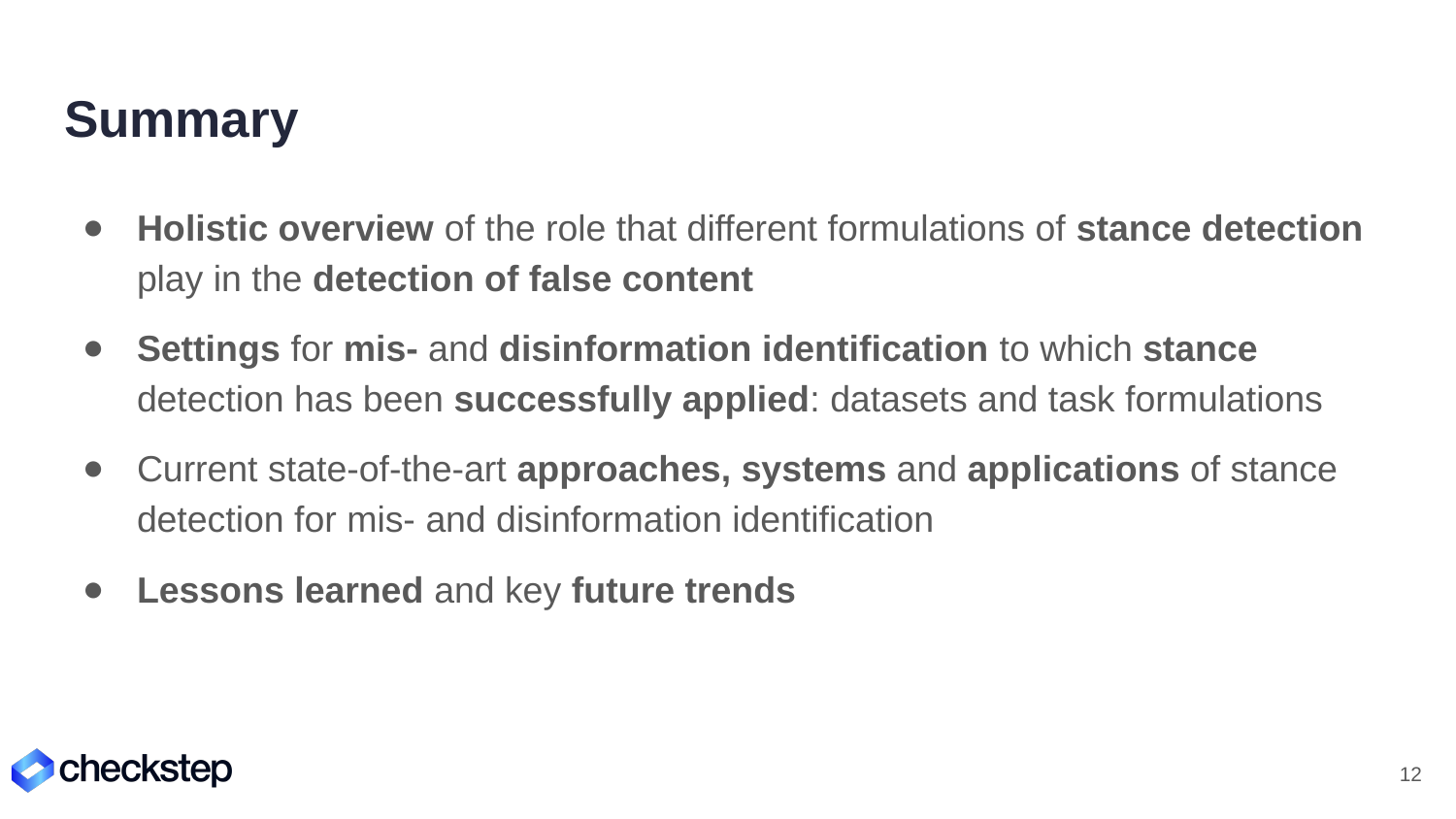

# Summary
Holistic overview of the role that different formulations of stance detection play in the detection of false content
Settings for mis- and disinformation identification to which stance detection has been successfully applied: datasets and task formulations
Current state-of-the-art approaches, systems and applications of stance detection for mis- and disinformation identification
Lessons learned and key future trends
12